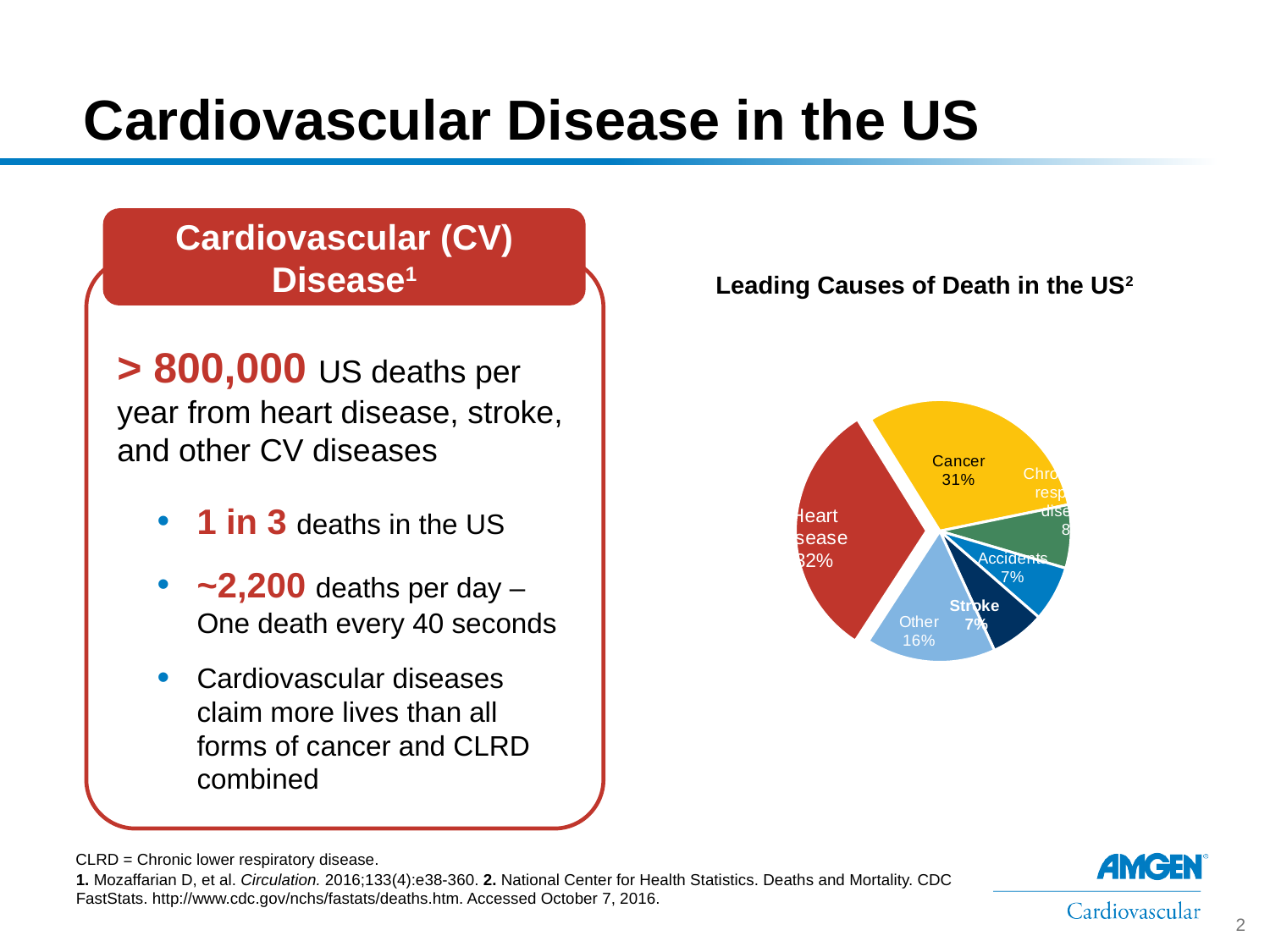

Cardiovascular Disease in the US
Cardiovascular (CV) Disease1

> 800,000 US deaths per
year from heart disease, stroke,
and other CV diseases
1 in 3 deaths in the US
~2,200 deaths per day –
One death every 40 seconds
Cardiovascular diseases
claim more lives than all
forms of cancer and CLRD combined
Leading Causes of Death in the US2

### Chart

| Category |  |
|---|---|
| Heart disease | 611105.0 |
| Cancer | 584881.0 |
| Chronic lower respiratory diseases | 149205.0 |
| Accidents | 130557.0 |
| Stroke  | 128978.0 |
| Other | 305585.0 |
CLRD = Chronic lower respiratory disease.
1. Mozaffarian D, et al. Circulation. 2016;133(4):e38-360. 2. National Center for Health Statistics. Deaths and Mortality. CDC FastStats. http://www.cdc.gov/nchs/fastats/deaths.htm. Accessed October 7, 2016.